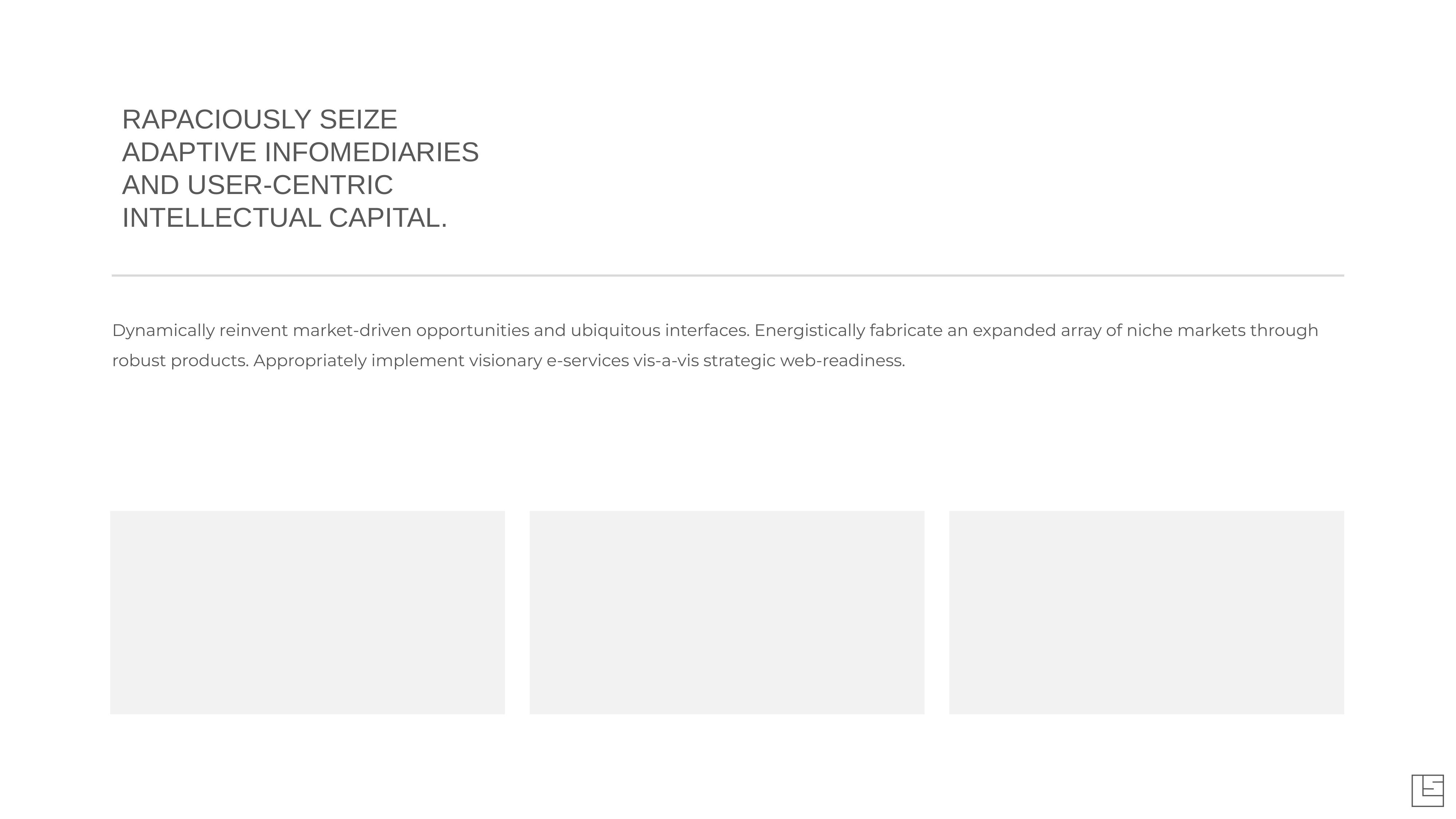

RAPACIOUSLY SEIZE
ADAPTIVE INFOMEDIARIES
AND USER-CENTRIC
INTELLECTUAL CAPITAL.
Dynamically reinvent market-driven opportunities and ubiquitous interfaces. Energistically fabricate an expanded array of niche markets through robust products. Appropriately implement visionary e-services vis-a-vis strategic web-readiness.